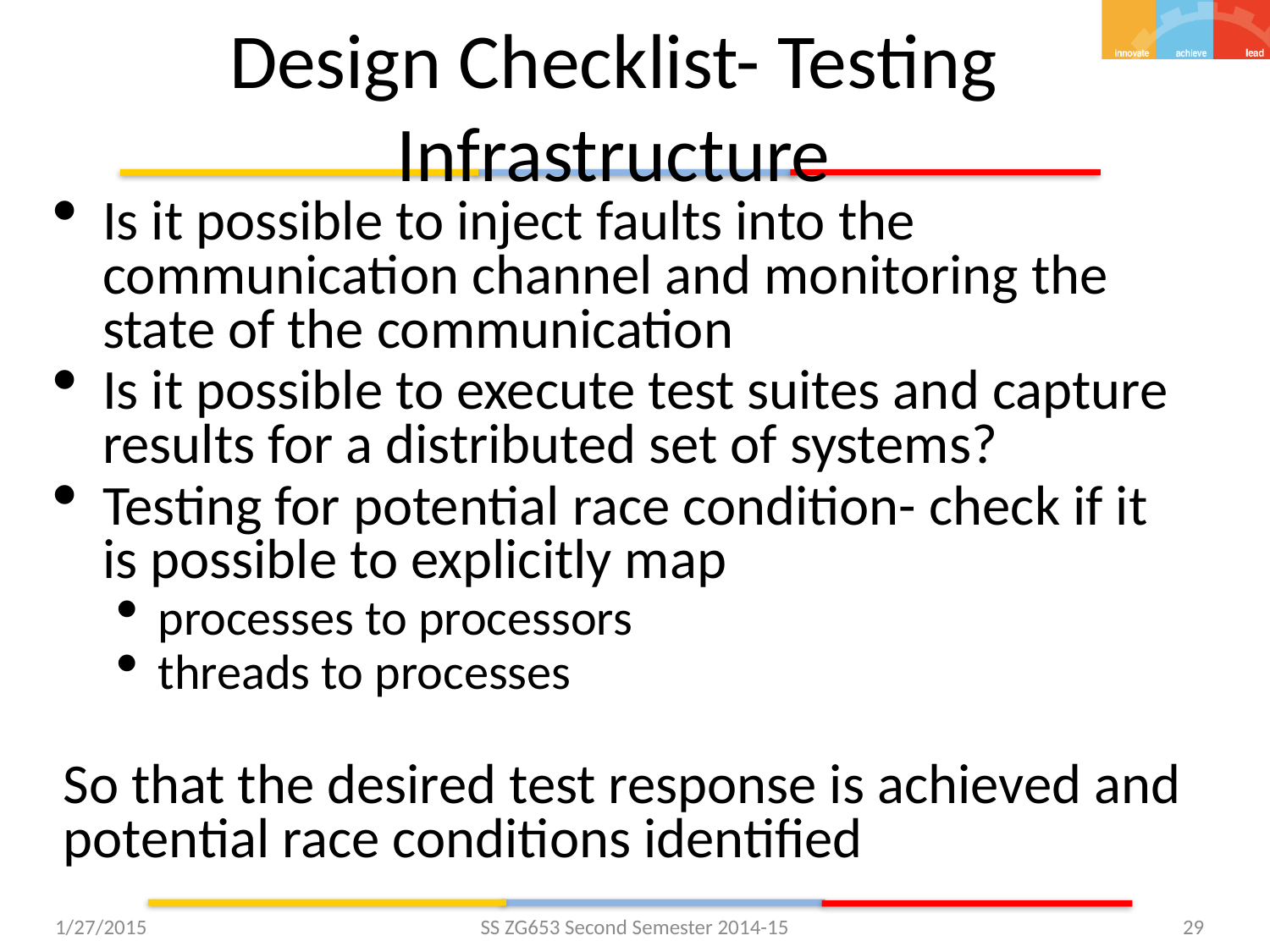

# Design Checklist- Testing Infrastructure
Is it possible to inject faults into the communication channel and monitoring the state of the communication
Is it possible to execute test suites and capture results for a distributed set of systems?
Testing for potential race condition- check if it is possible to explicitly map
processes to processors
threads to processes

So that the desired test response is achieved and potential race conditions identified

1/27/2015
SS ZG653 Second Semester 2014-15
29